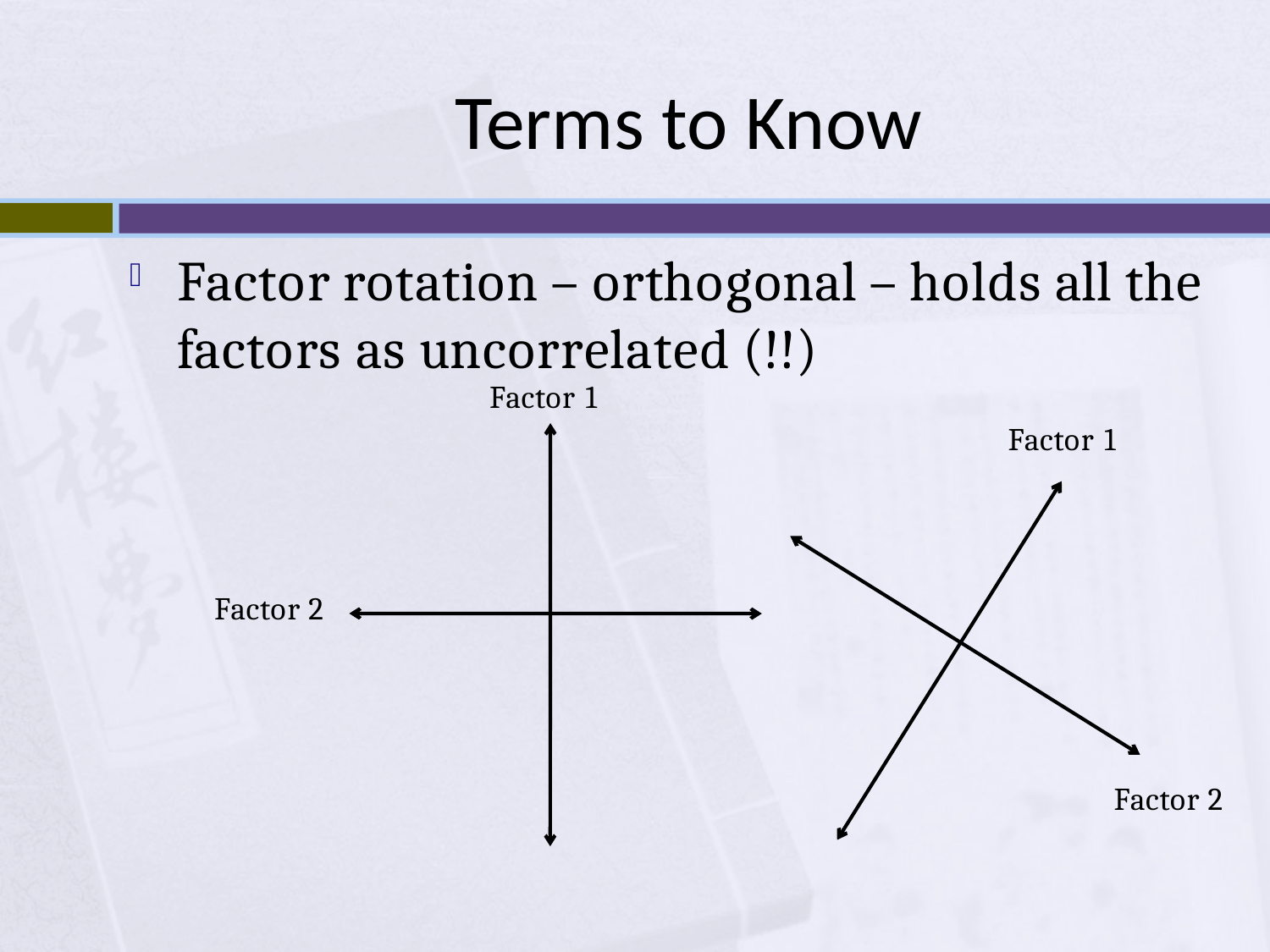

# Terms to Know
Factor rotation – orthogonal – holds all the factors as uncorrelated (!!)

Factor 1
Factor 1
Factor 2
Factor 2